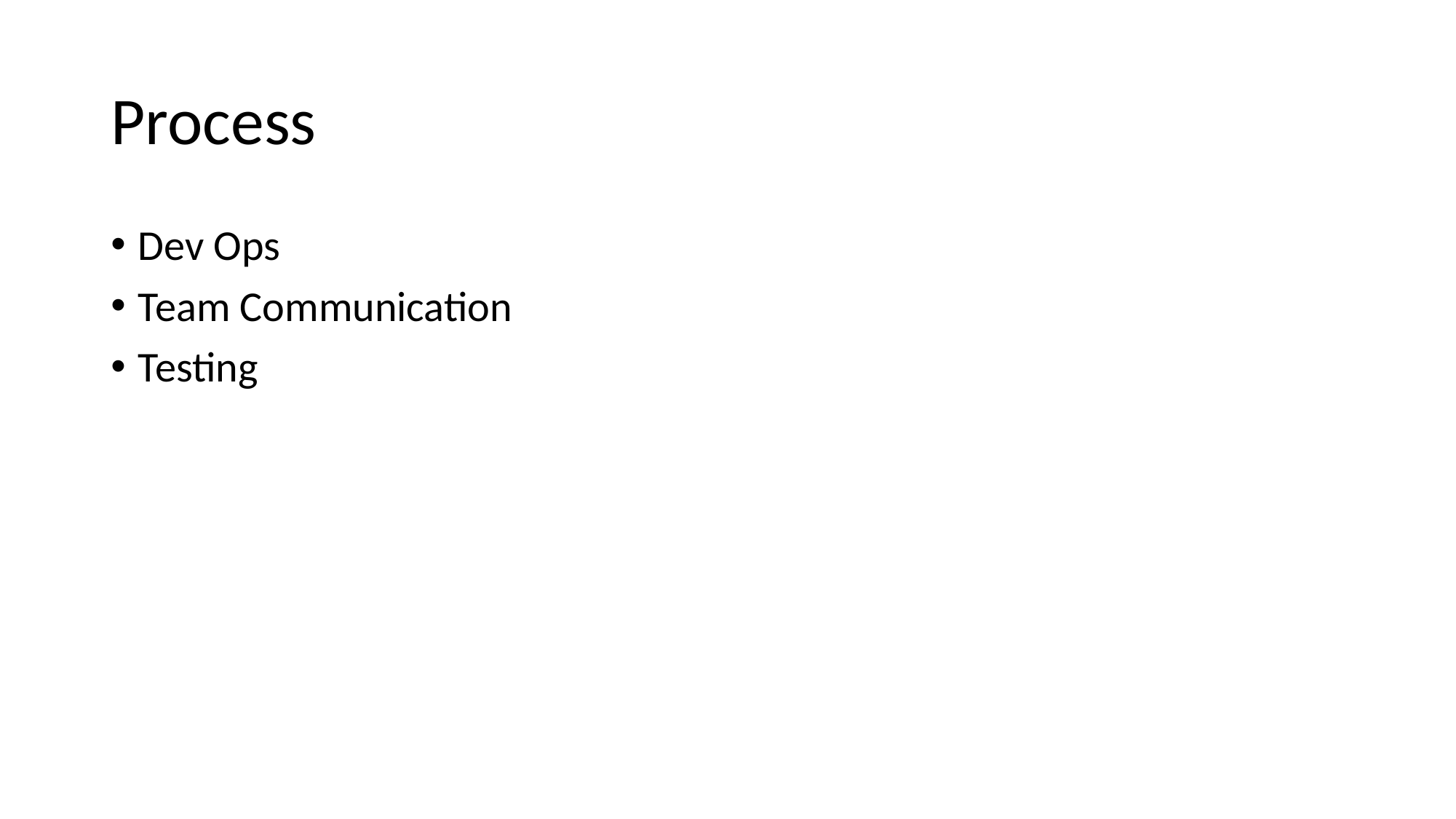

# Process
Dev Ops
Team Communication
Testing